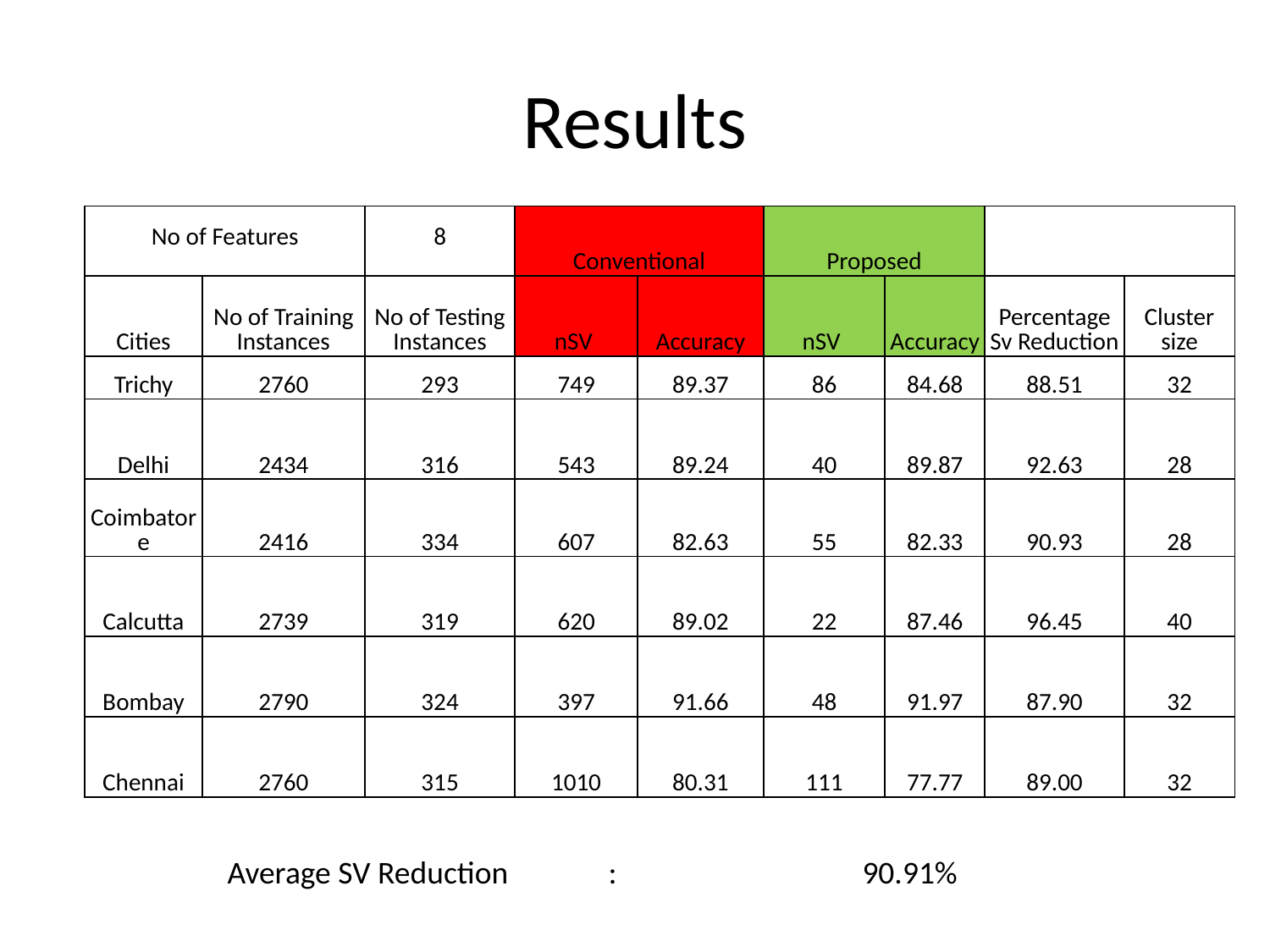

# Results
| No of Features |  | 8 | Conventional |  | Proposed |  |  |  |
| --- | --- | --- | --- | --- | --- | --- | --- | --- |
| Cities | No of Training Instances | No of Testing Instances | nSV | Accuracy | nSV | Accuracy | Percentage Sv Reduction | Cluster size |
| Trichy | 2760 | 293 | 749 | 89.37 | 86 | 84.68 | 88.51 | 32 |
| Delhi | 2434 | 316 | 543 | 89.24 | 40 | 89.87 | 92.63 | 28 |
| Coimbatore | 2416 | 334 | 607 | 82.63 | 55 | 82.33 | 90.93 | 28 |
| Calcutta | 2739 | 319 | 620 | 89.02 | 22 | 87.46 | 96.45 | 40 |
| Bombay | 2790 | 324 | 397 | 91.66 | 48 | 91.97 | 87.90 | 32 |
| Chennai | 2760 | 315 | 1010 | 80.31 | 111 | 77.77 | 89.00 | 32 |
Average SV Reduction	:		90.91%